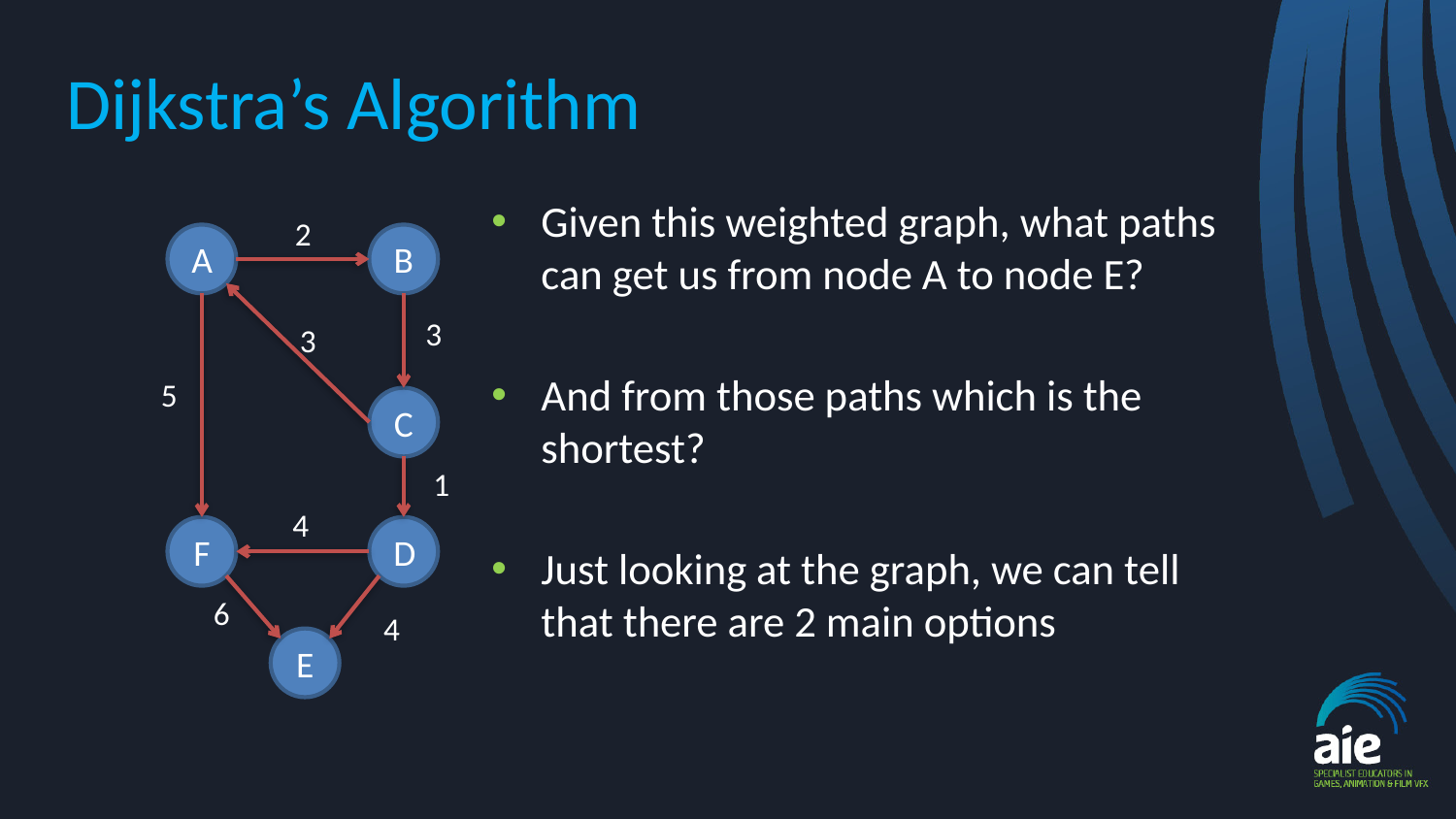

# Dijkstra’s Algorithm
Given this weighted graph, what paths can get us from node A to node E?

And from those paths which is the shortest?

Just looking at the graph, we can tell that there are 2 main options

2
A
B
3
3
5
C
1
4
F
D
6
4
E